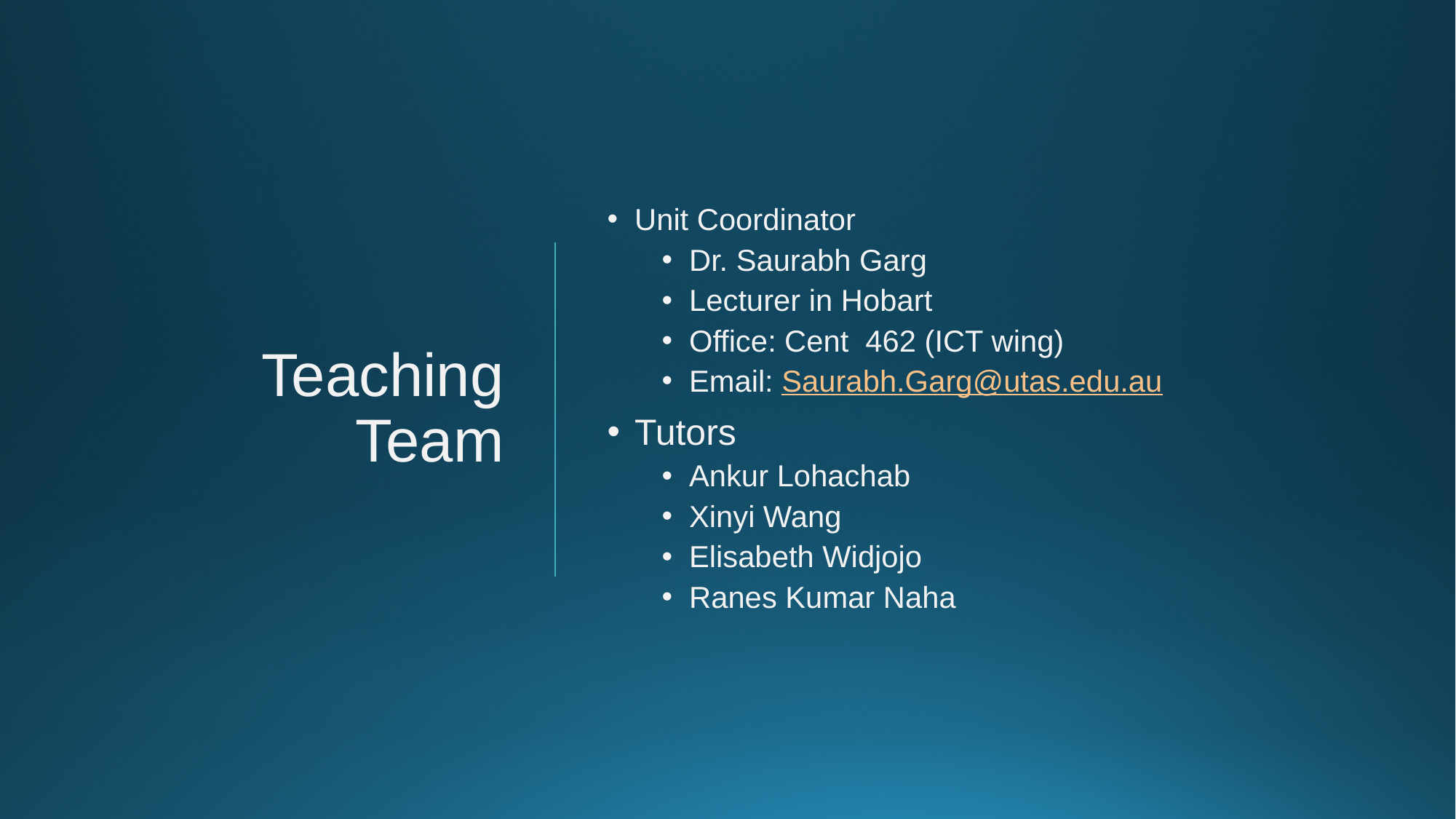

# Teaching Team
Unit Coordinator
Dr. Saurabh Garg
Lecturer in Hobart
Office: Cent  462 (ICT wing)
Email: Saurabh.Garg@utas.edu.au
Tutors
Ankur Lohachab
Xinyi Wang
Elisabeth Widjojo
Ranes Kumar Naha